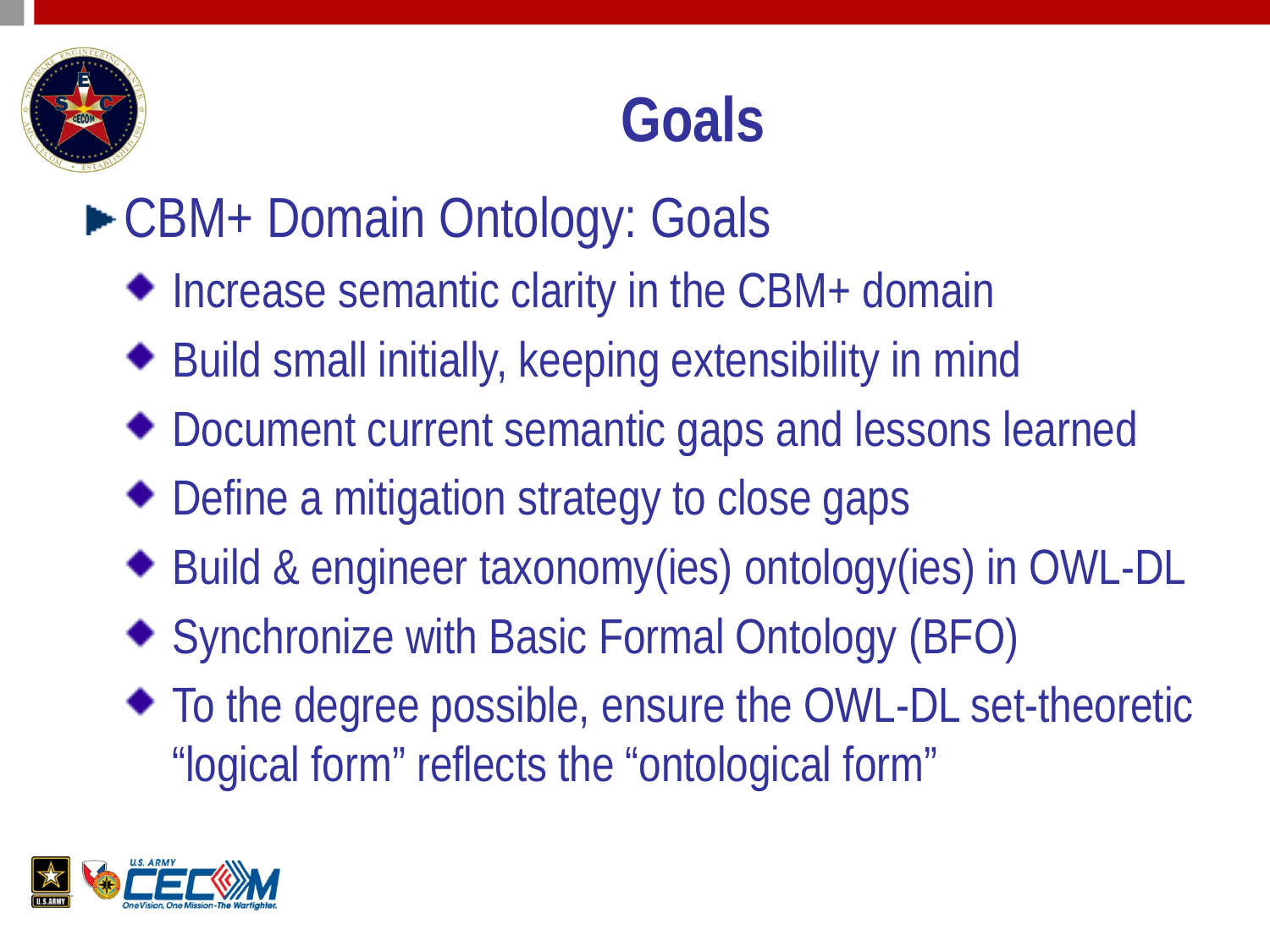

# Goals
CBM+ Domain Ontology: Goals
Increase semantic clarity in the CBM+ domain
Build small initially, keeping extensibility in mind
Document current semantic gaps and lessons learned
Define a mitigation strategy to close gaps
Build & engineer taxonomy(ies) ontology(ies) in OWL-DL
Synchronize with Basic Formal Ontology (BFO)
To the degree possible, ensure the OWL-DL set-theoretic “logical form” reflects the “ontological form”